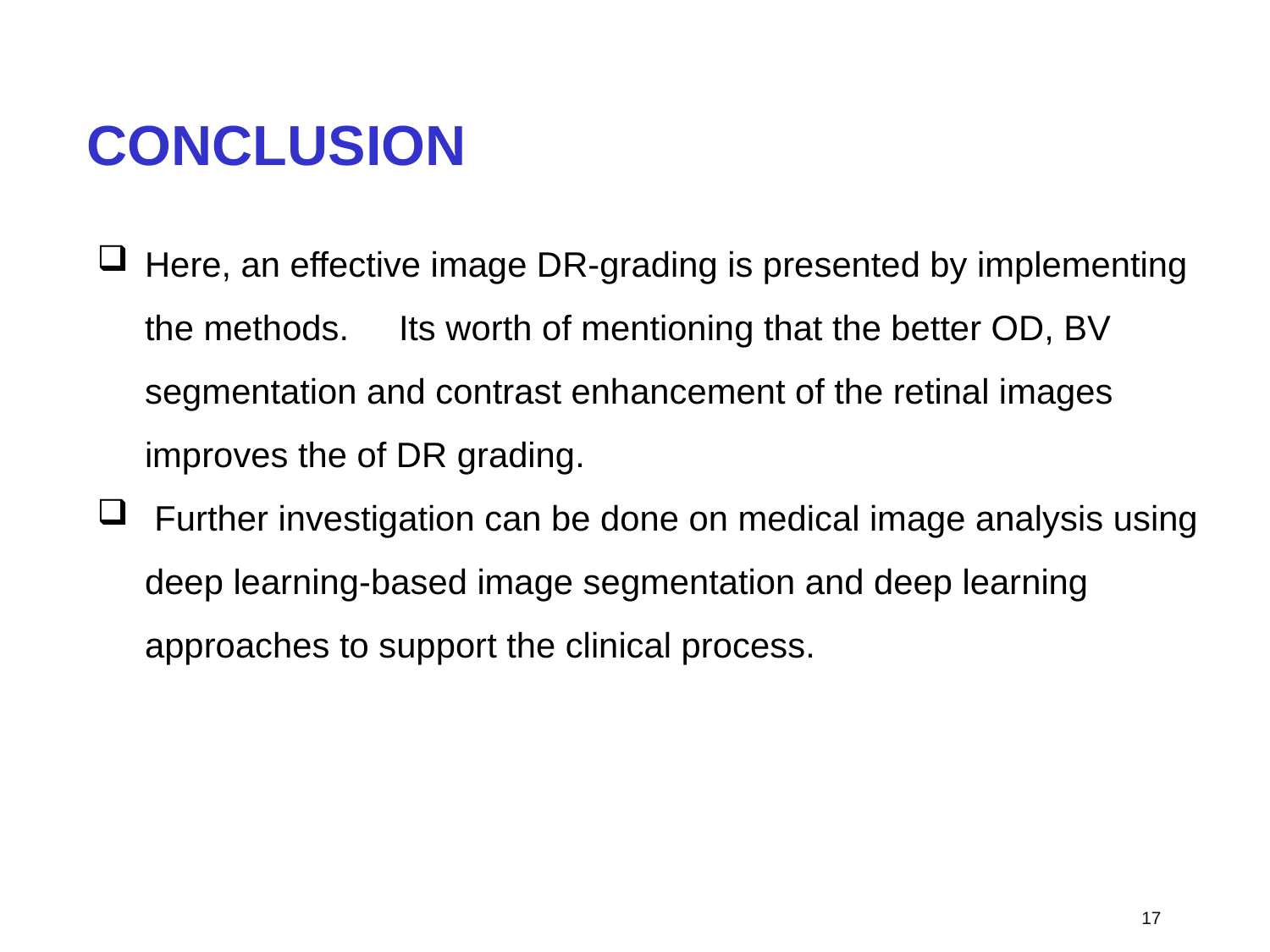

CONCLUSION
Here, an effective image DR-grading is presented by implementing the methods.	Its worth of mentioning that the better OD, BV segmentation and contrast enhancement of the retinal images improves the of DR grading.
 Further investigation can be done on medical image analysis using deep learning-based image segmentation and deep learning approaches to support the clinical process.

17